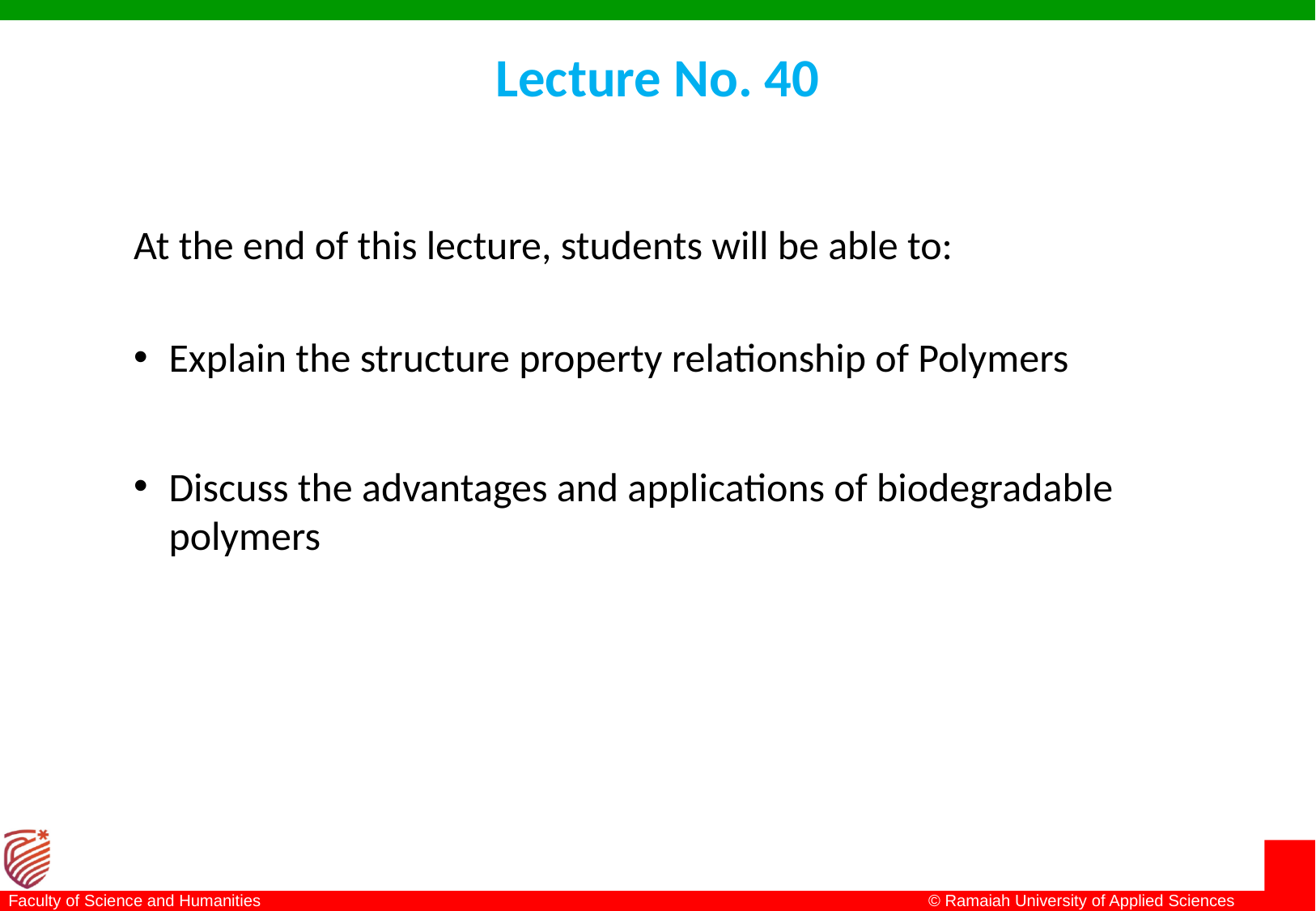

# Lecture No. 40
At the end of this lecture, students will be able to:

Explain the structure property relationship of Polymers

Discuss the advantages and applications of biodegradable polymers